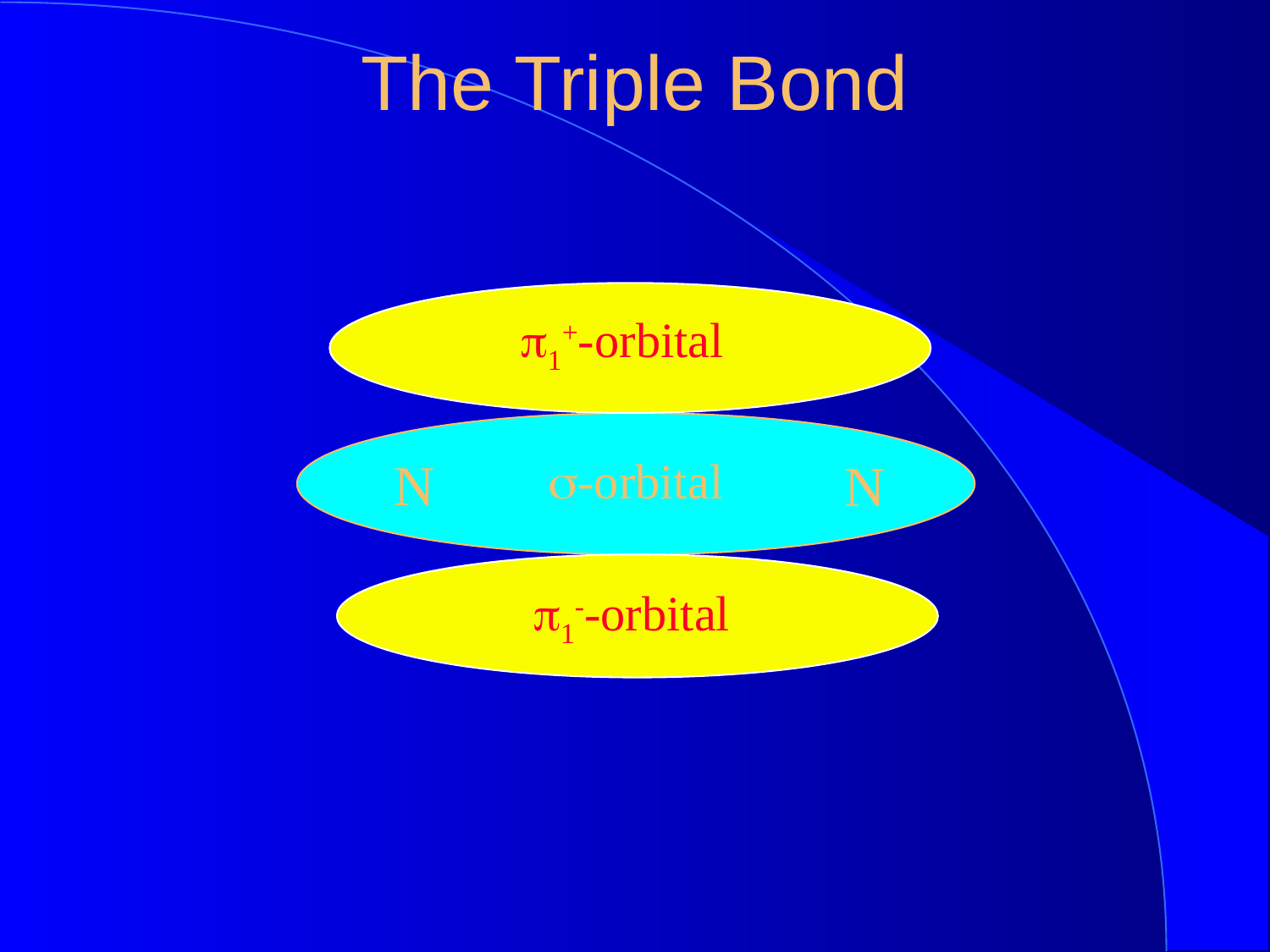

The Triple Bond

π1+-orbital

σ-orbital
N
N

π1--orbital